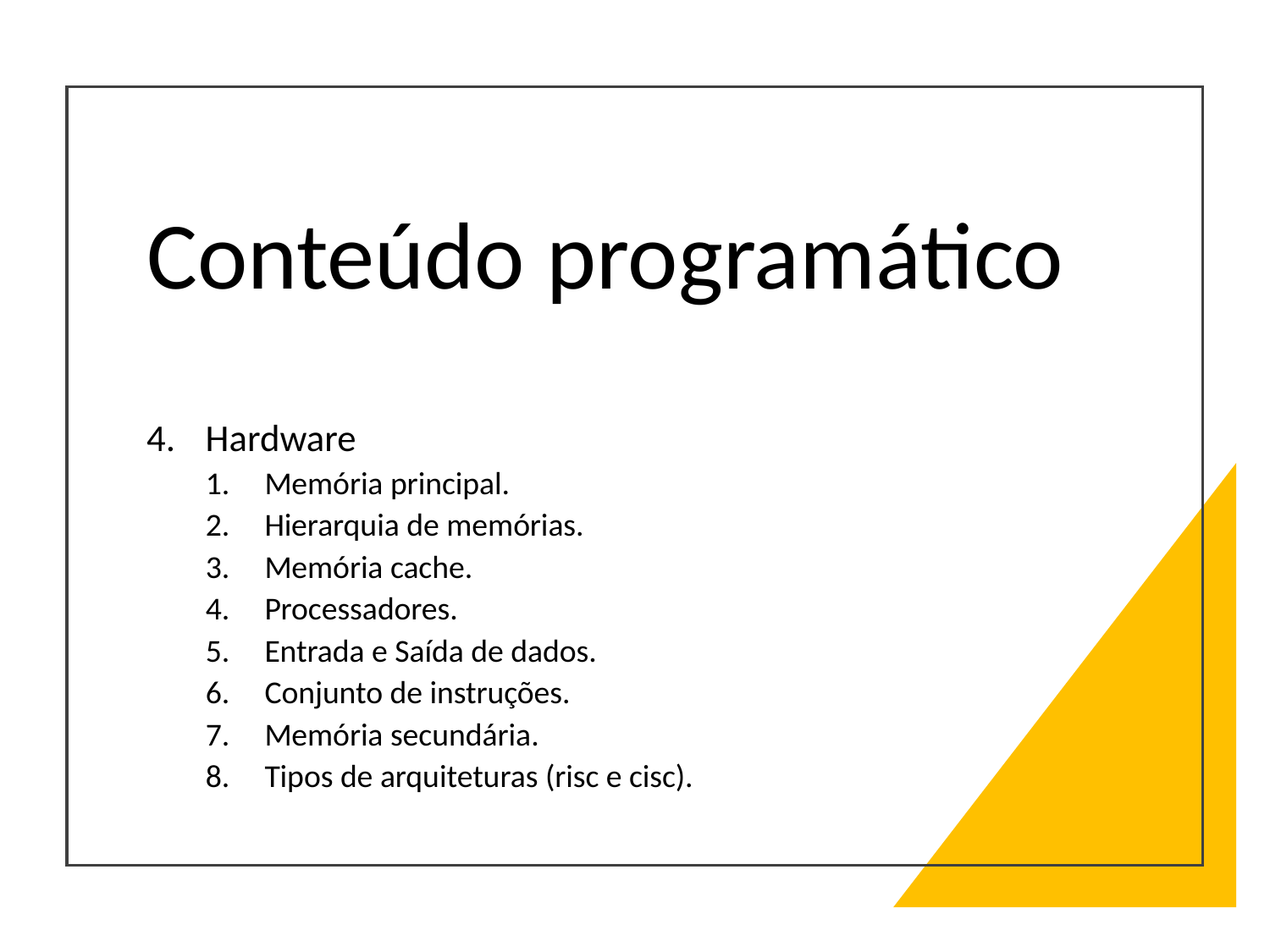

# Conteúdo programático
Hardware
Memória principal.
Hierarquia de memórias.
Memória cache.
Processadores.
Entrada e Saída de dados.
Conjunto de instruções.
Memória secundária.
Tipos de arquiteturas (risc e cisc).